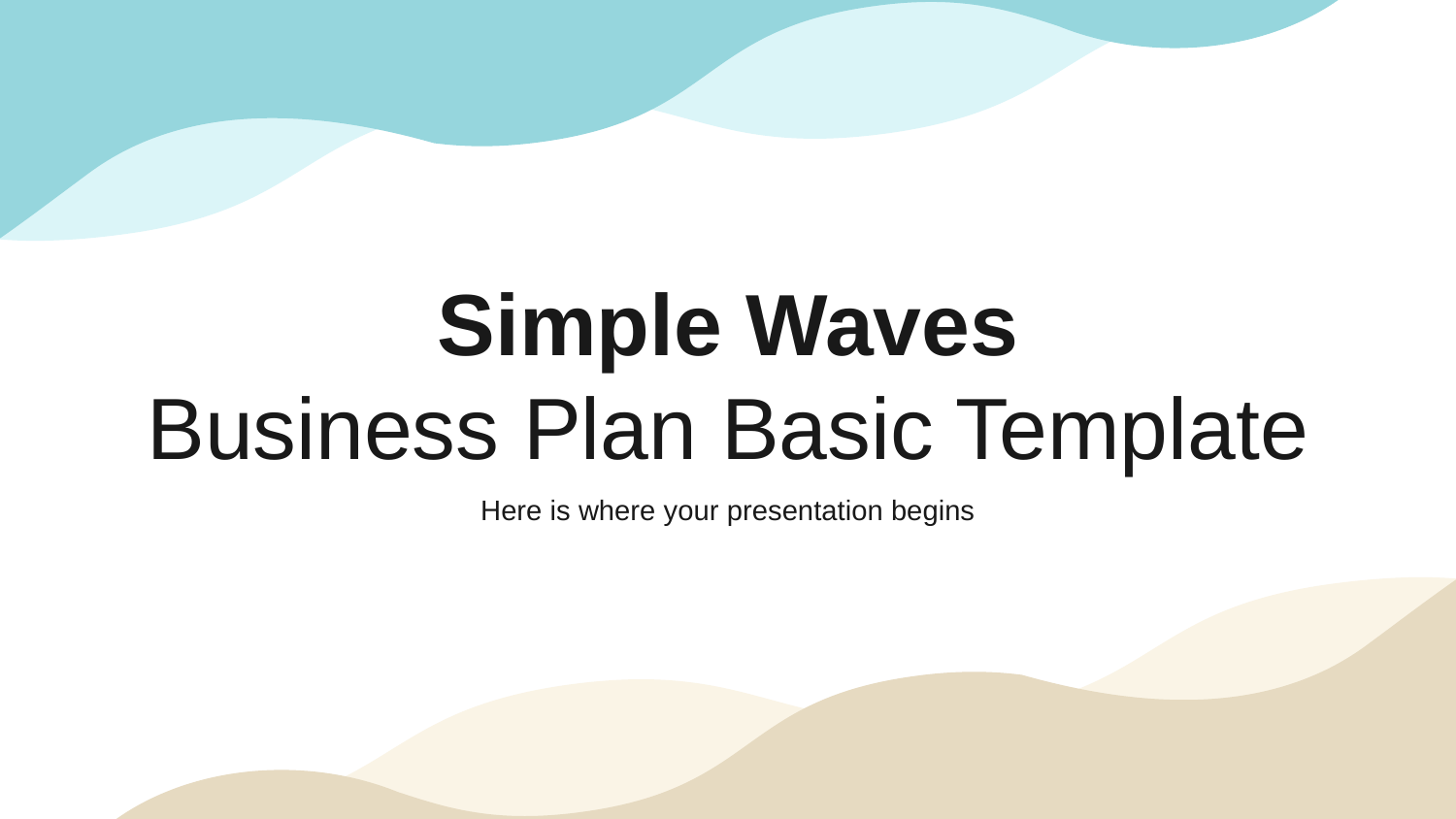

# Simple Waves Business Plan Basic Template
Here is where your presentation begins